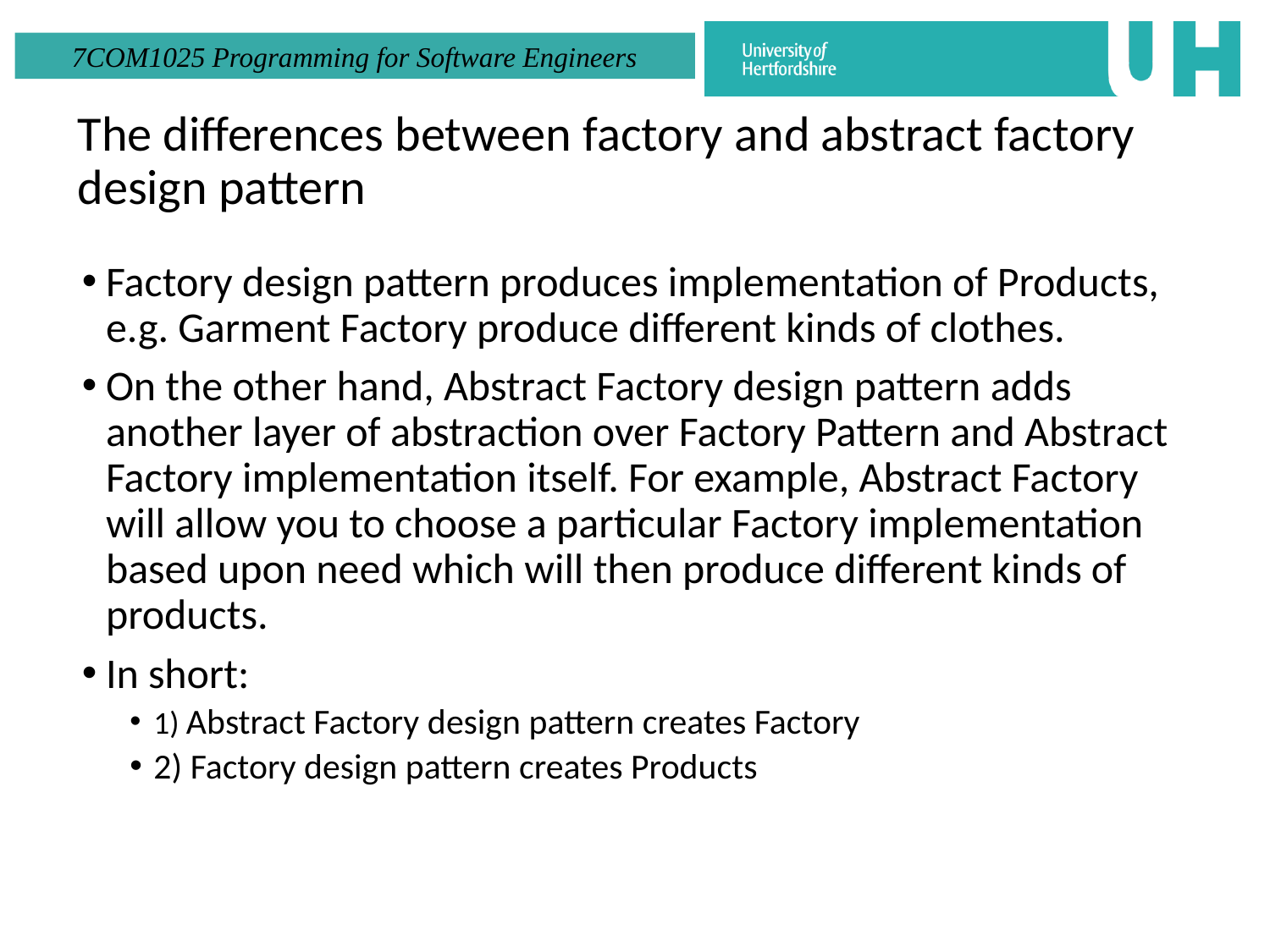

# The differences between factory and abstract factory design pattern
Factory design pattern produces implementation of Products, e.g. Garment Factory produce different kinds of clothes.
On the other hand, Abstract Factory design pattern adds another layer of abstraction over Factory Pattern and Abstract Factory implementation itself. For example, Abstract Factory will allow you to choose a particular Factory implementation based upon need which will then produce different kinds of products.
In short:
1) Abstract Factory design pattern creates Factory
2) Factory design pattern creates Products